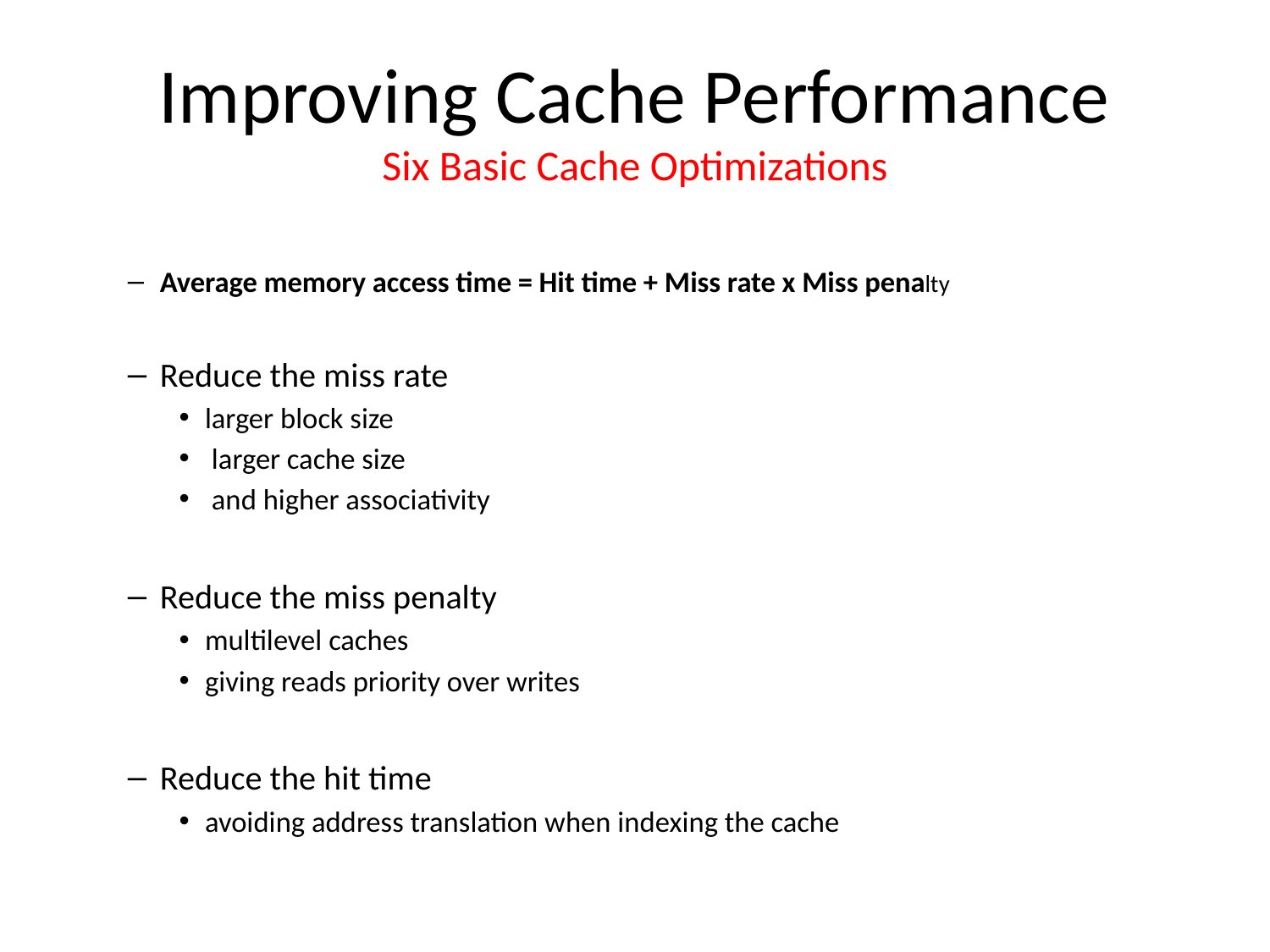

# Improving Cache Performance Six Basic Cache Optimizations

Average memory access time = Hit time + Miss rate x Miss penalty

Reduce the miss rate
larger block size
 larger cache size
 and higher associativity

Reduce the miss penalty
multilevel caches
giving reads priority over writes

Reduce the hit time
avoiding address translation when indexing the cache